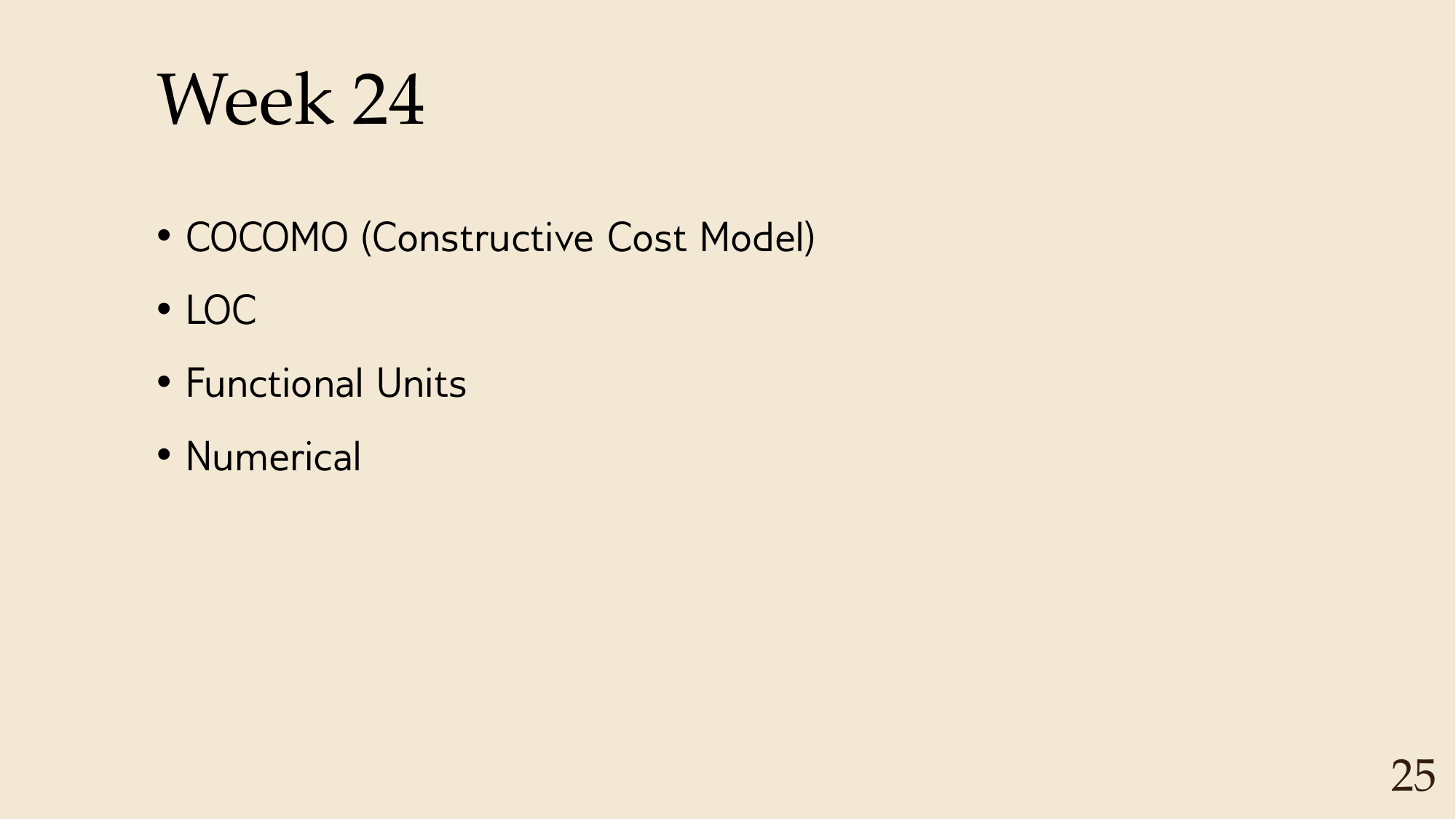

# Week 24
COCOMO (Constructive Cost Model)
LOC
Functional Units
Numerical
25